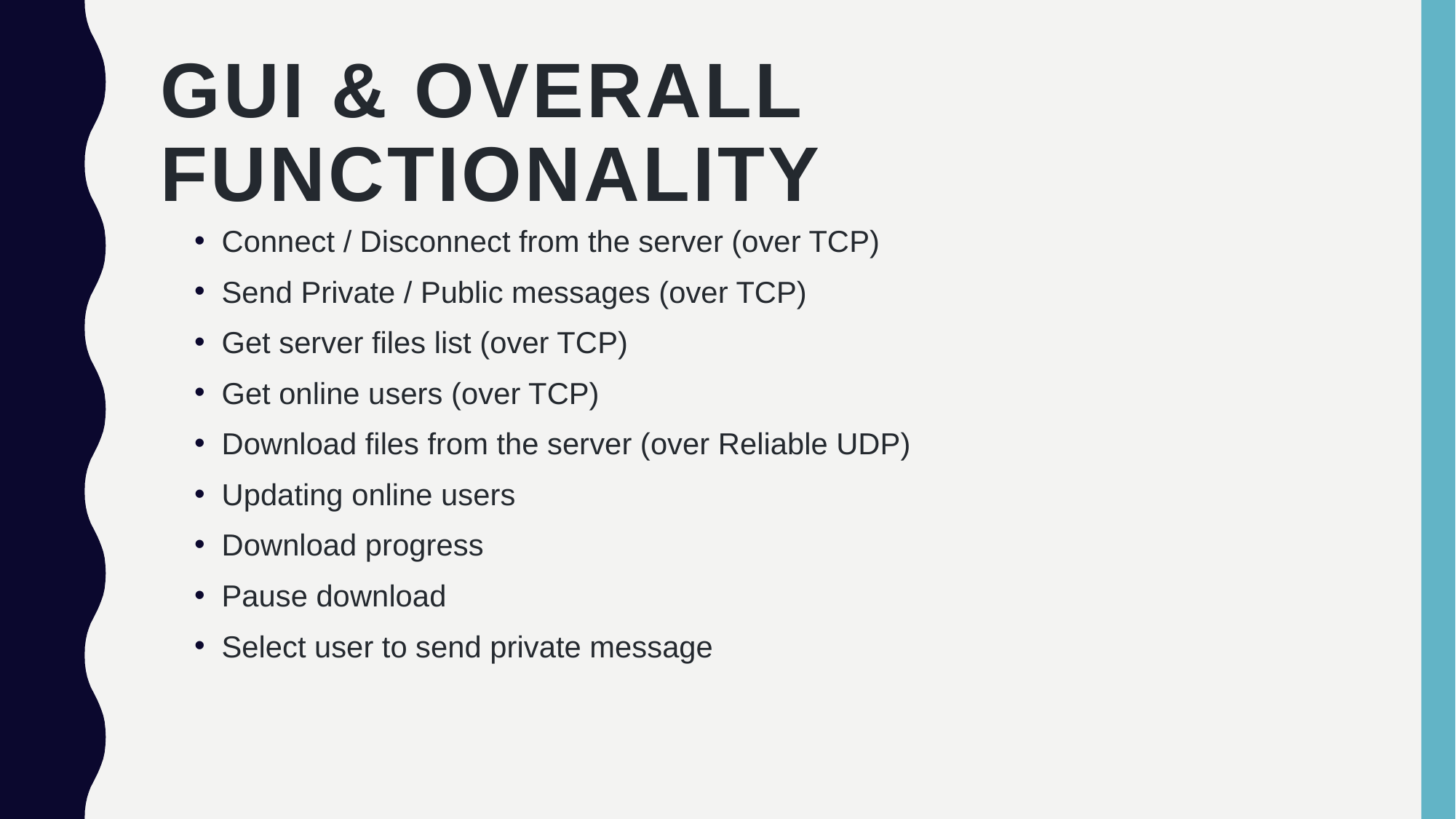

# Gui & overall functionality
Connect / Disconnect from the server (over TCP)
Send Private / Public messages (over TCP)
Get server files list (over TCP)
Get online users (over TCP)
Download files from the server (over Reliable UDP)
Updating online users
Download progress
Pause download
Select user to send private message